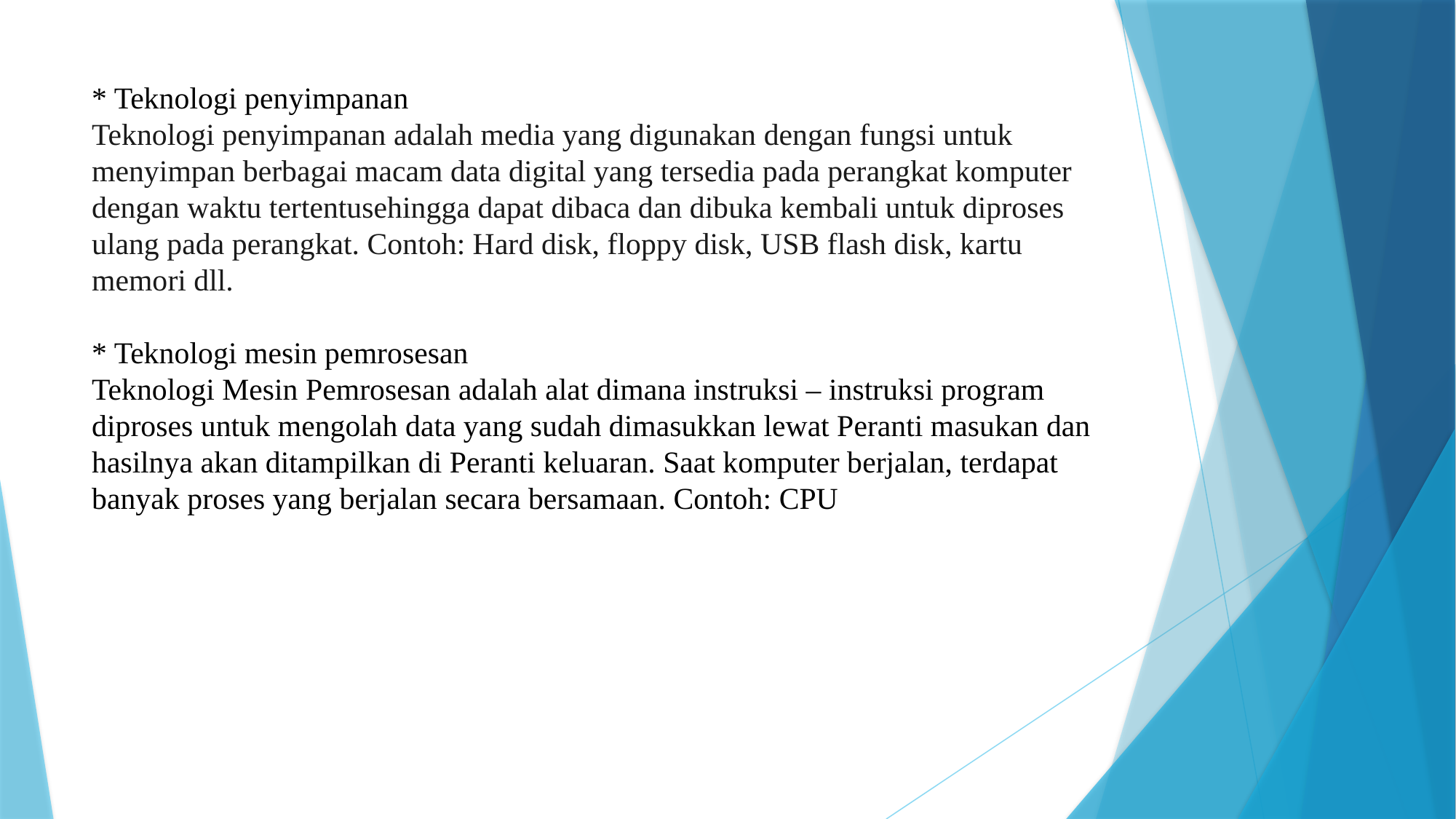

# * Teknologi penyimpanan Teknologi penyimpanan adalah media yang digunakan dengan fungsi untuk menyimpan berbagai macam data digital yang tersedia pada perangkat komputer dengan waktu tertentusehingga dapat dibaca dan dibuka kembali untuk diproses ulang pada perangkat. Contoh: Hard disk, floppy disk, USB flash disk, kartu memori dll. * Teknologi mesin pemrosesan Teknologi Mesin Pemrosesan adalah alat dimana instruksi – instruksi program diproses untuk mengolah data yang sudah dimasukkan lewat Peranti masukan dan hasilnya akan ditampilkan di Peranti keluaran. Saat komputer berjalan, terdapat banyak proses yang berjalan secara bersamaan. Contoh: CPU